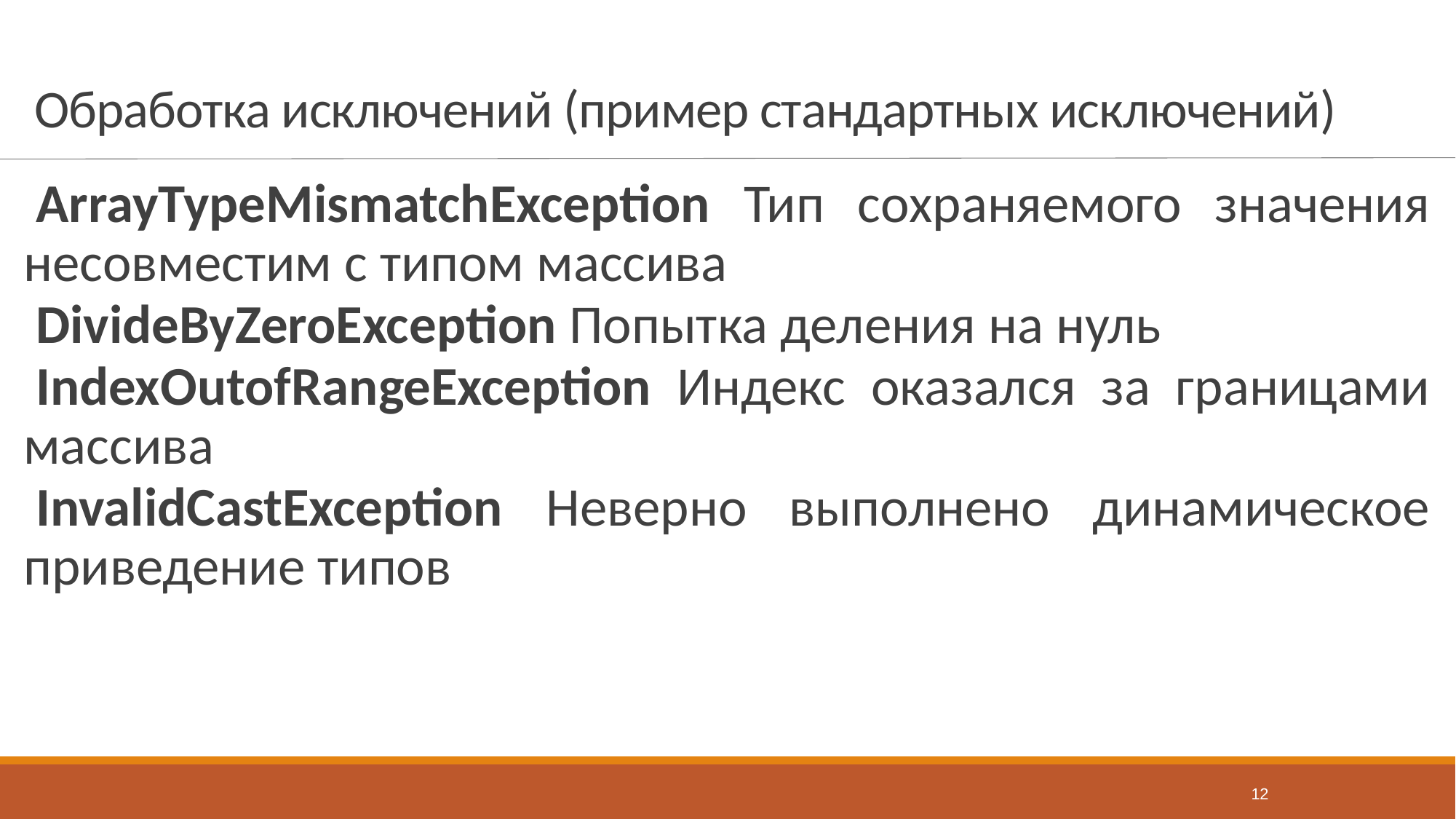

# Обработка исключений (пример стандартных исключений)
ArrayTypeMismatchException Тип сохраняемого значения несовместим с типом массива
DivideByZeroException Попытка деления на нуль
IndexOutofRangeException Индекс оказался за границами массива
InvalidCastException Неверно выполнено динамическое приведение типов

12